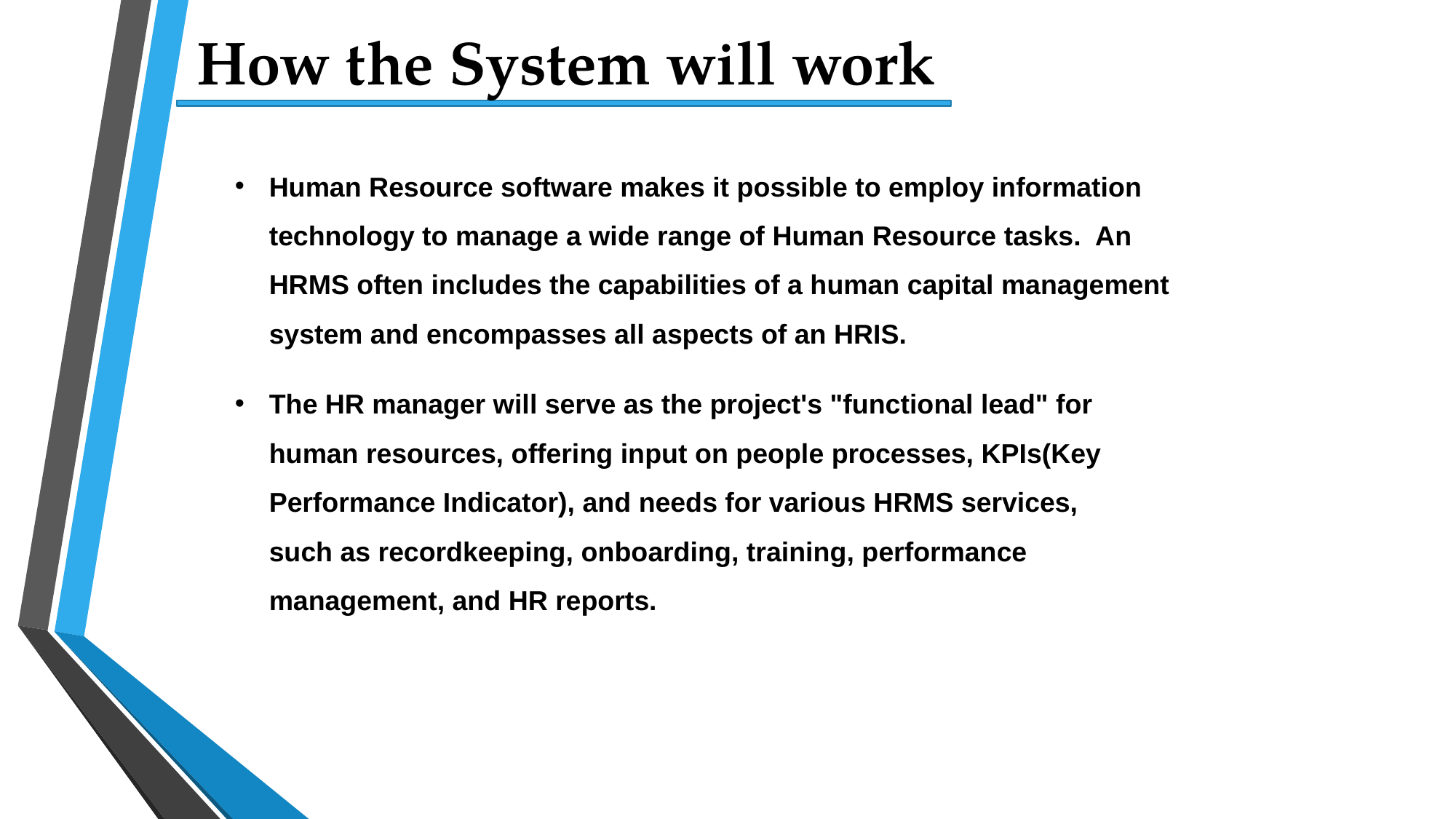

How the System will work

Human Resource software makes it possible to employ information technology to manage a wide range of Human Resource tasks.  An HRMS often includes the capabilities of a human capital management system and encompasses all aspects of an HRIS.
The HR manager will serve as the project's "functional lead" for human resources, offering input on people processes, KPIs(Key Performance Indicator), and needs for various HRMS services, such as recordkeeping, onboarding, training, performance management, and HR reports.